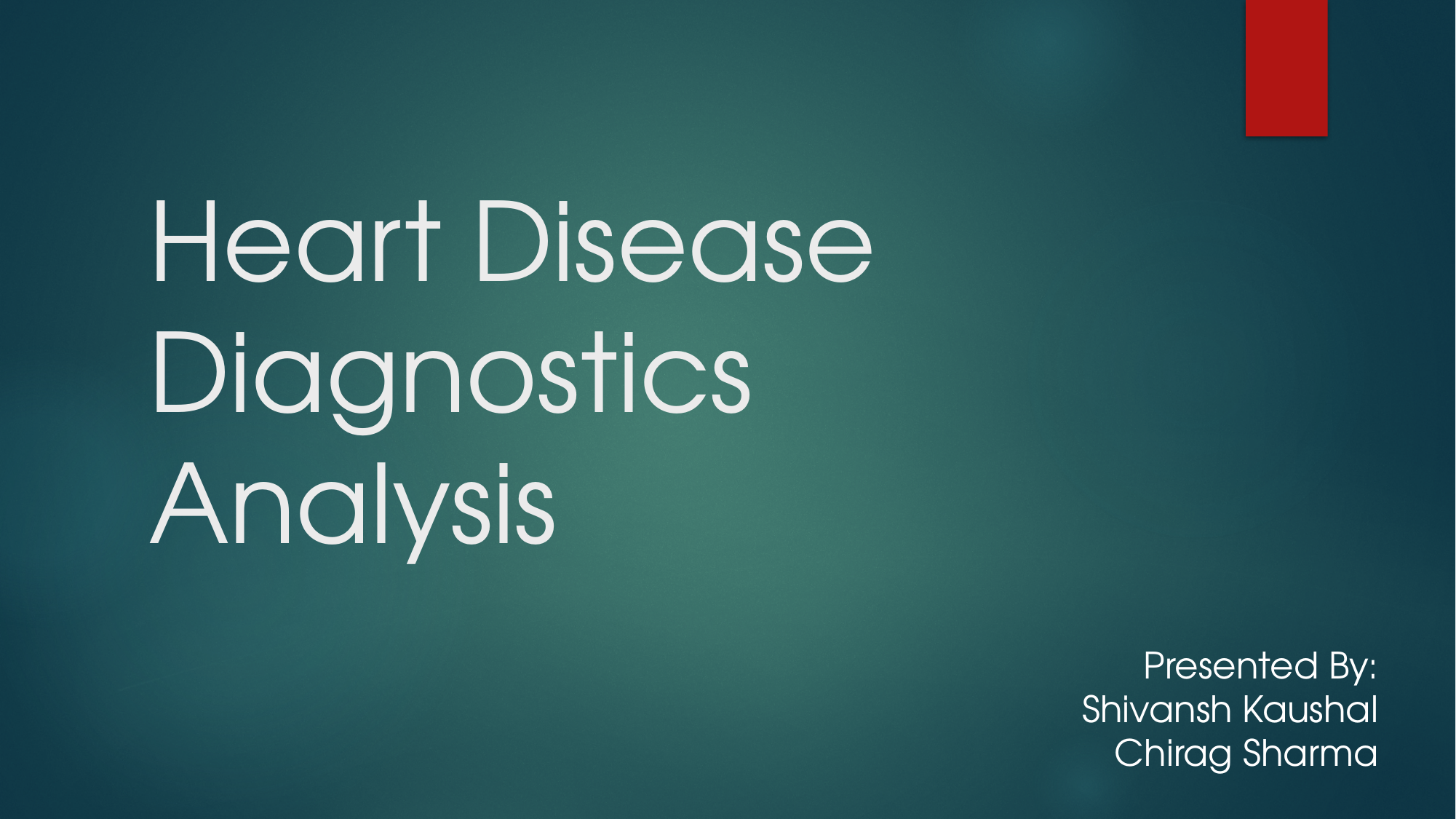

# Heart Disease Diagnostics Analysis
Presented By:
Shivansh Kaushal
Chirag Sharma